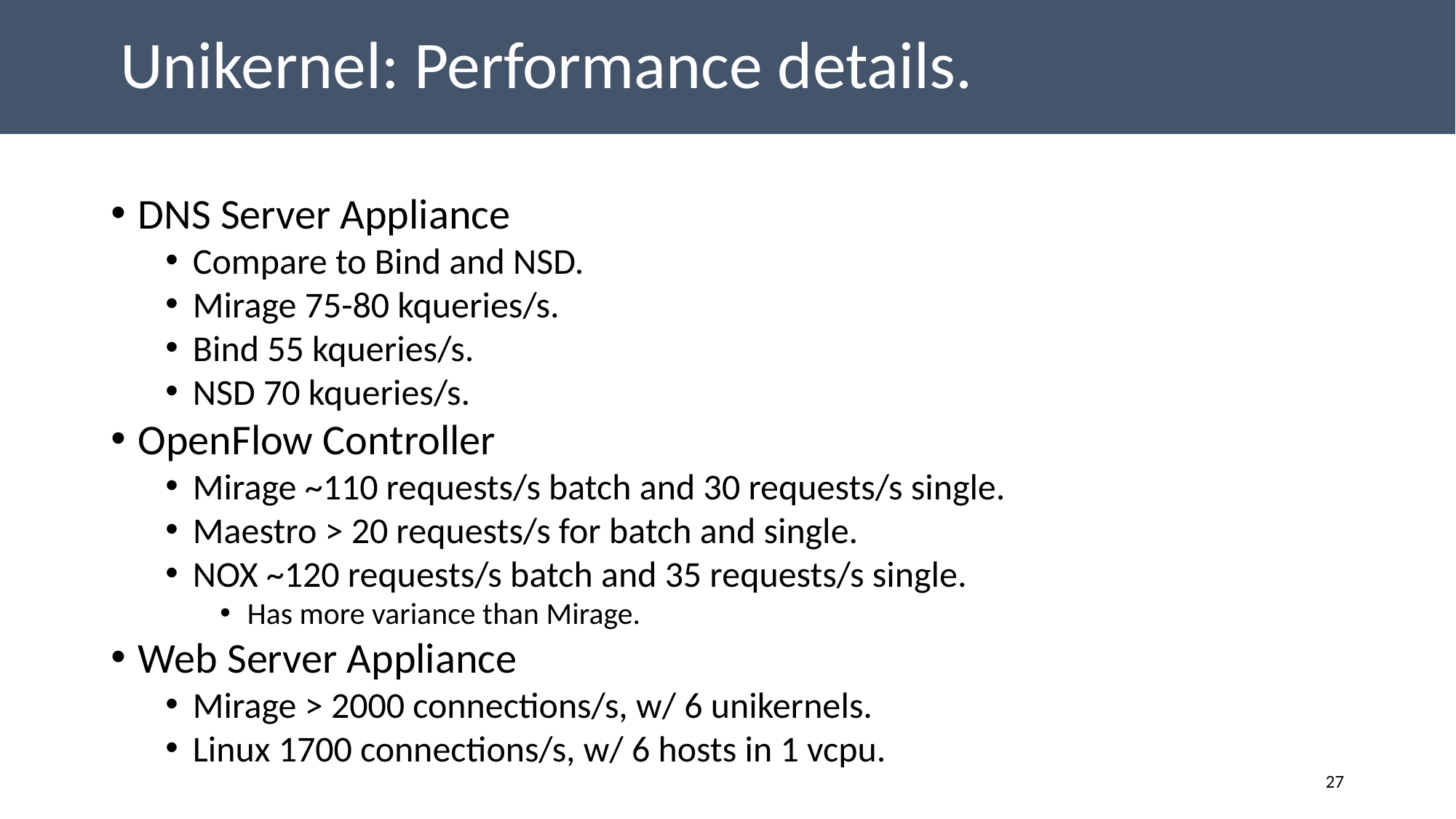

# Unikernel: Performance details.
DNS Server Appliance
Compare to Bind and NSD.
Mirage 75-80 kqueries/s.
Bind 55 kqueries/s.
NSD 70 kqueries/s.
OpenFlow Controller
Mirage ~110 requests/s batch and 30 requests/s single.
Maestro > 20 requests/s for batch and single.
NOX ~120 requests/s batch and 35 requests/s single.
Has more variance than Mirage.
Web Server Appliance
Mirage > 2000 connections/s, w/ 6 unikernels.
Linux 1700 connections/s, w/ 6 hosts in 1 vcpu.

27